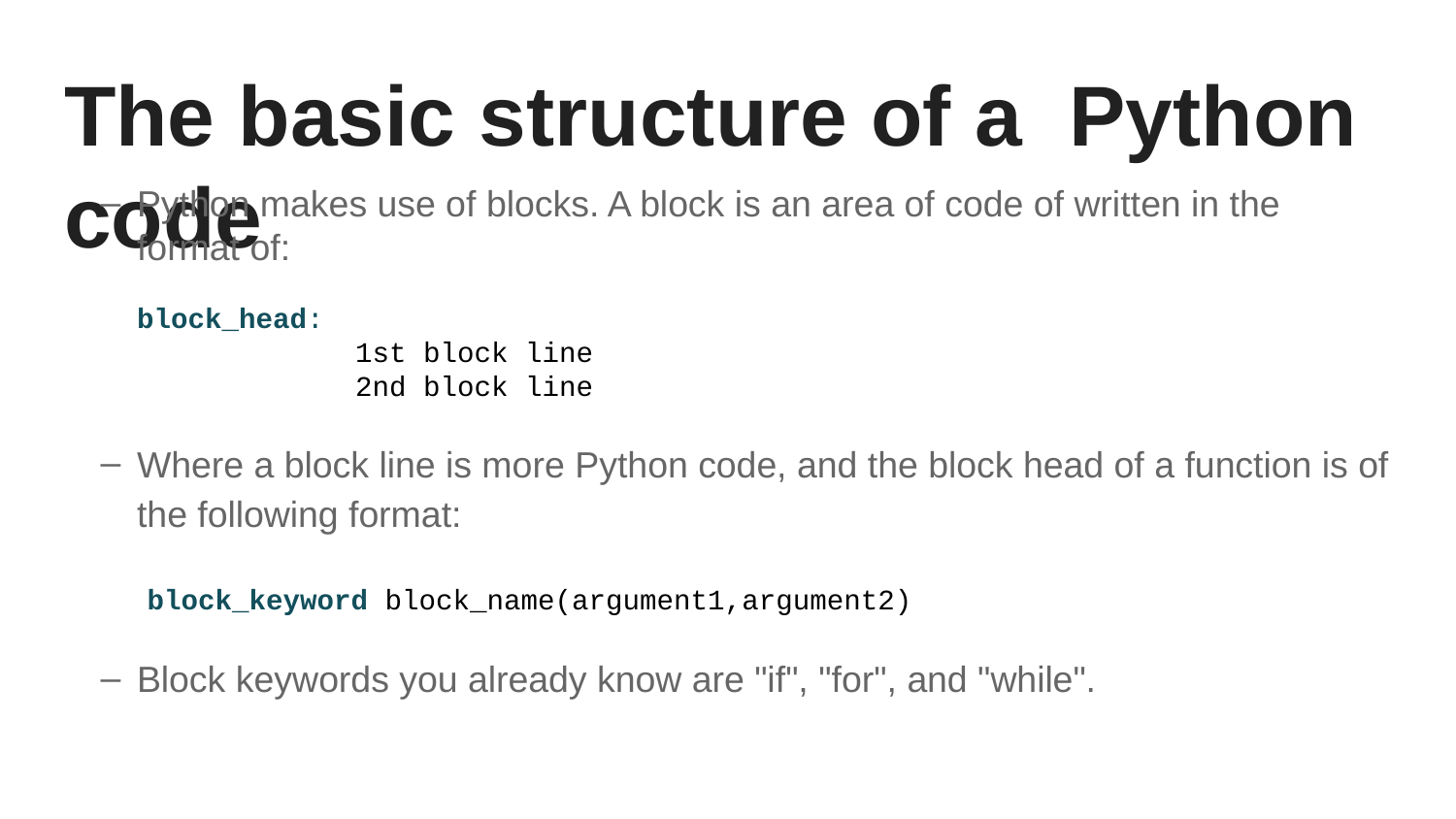

# The basic structure of a  Python code
Python makes use of blocks. A block is an area of code of written in the format of:
block_head:
    		1st block line
    		2nd block line
Where a block line is more Python code, and the block head of a function is of the following format:
 block_keyword block_name(argument1,argument2)
Block keywords you already know are "if", "for", and "while".